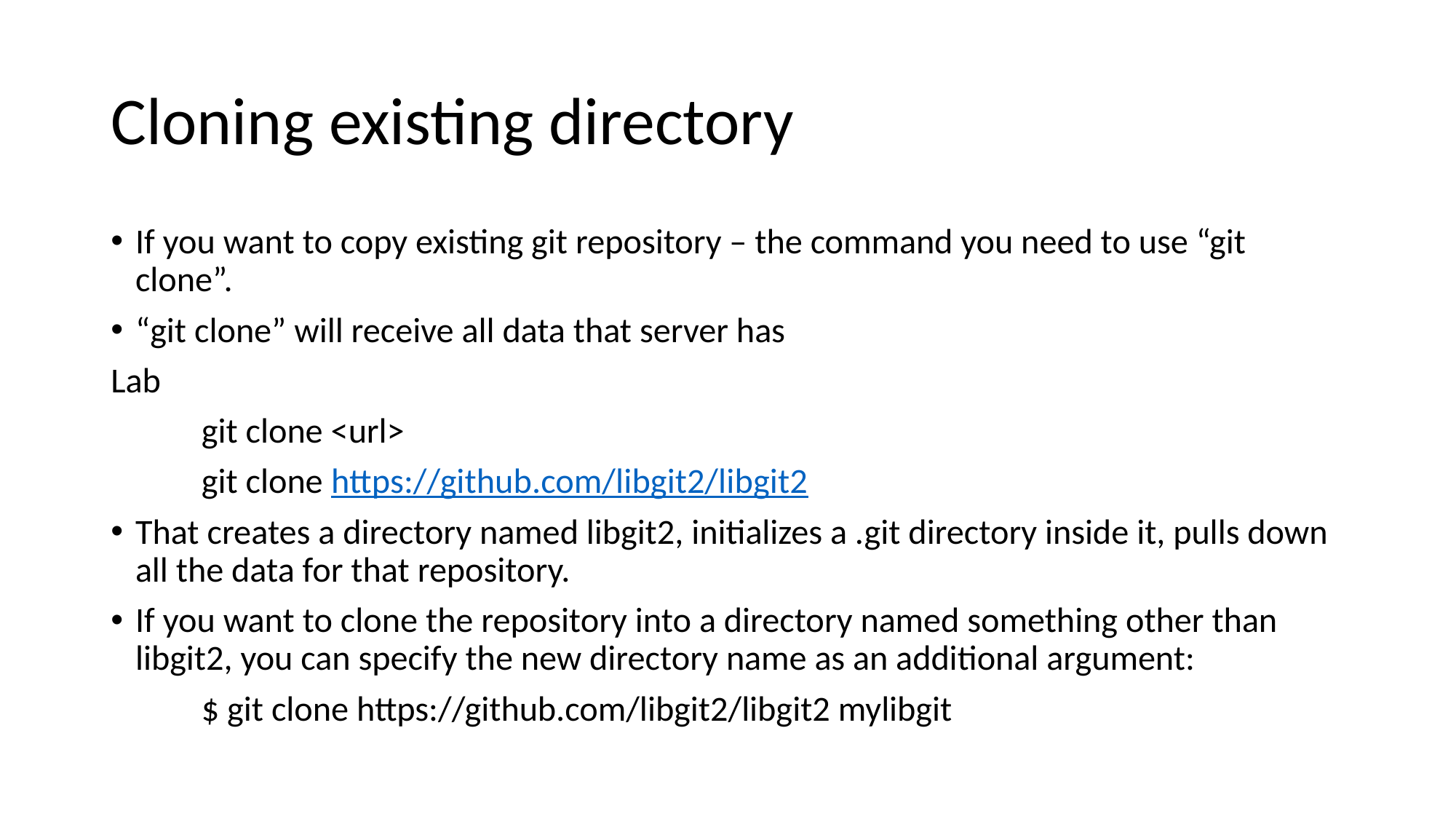

# Cloning existing directory
If you want to copy existing git repository – the command you need to use “git clone”.
“git clone” will receive all data that server has
Lab
	git clone <url>
	git clone https://github.com/libgit2/libgit2
That creates a directory named libgit2, initializes a .git directory inside it, pulls down all the data for that repository.
If you want to clone the repository into a directory named something other than libgit2, you can specify the new directory name as an additional argument:
	$ git clone https://github.com/libgit2/libgit2 mylibgit